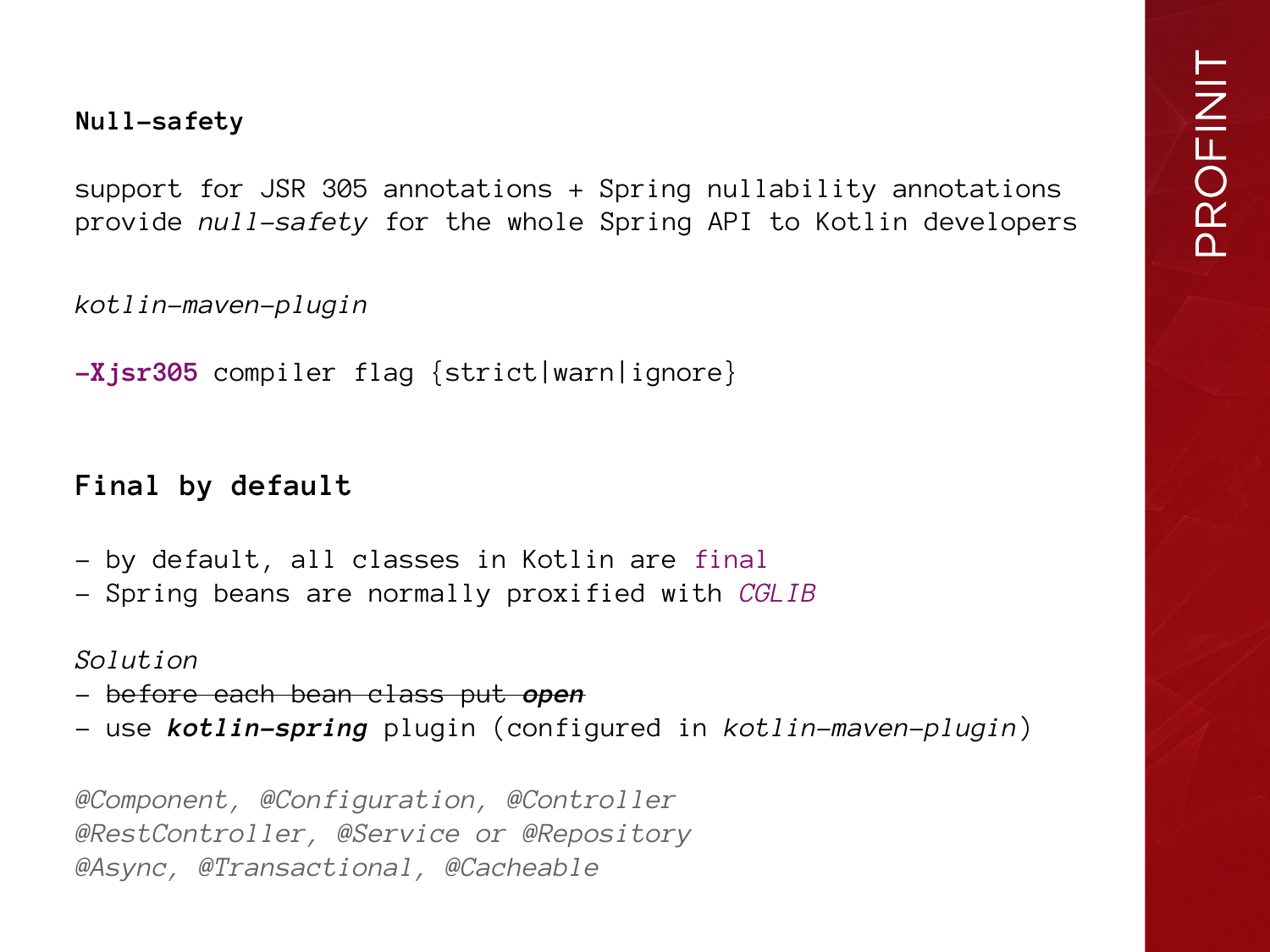

Null-safety

support for JSR 305 annotations + Spring nullability annotations
provide null-safety for the whole Spring API to Kotlin developers
kotlin-maven-plugin

-Xjsr305 compiler flag {strict|warn|ignore}
Final by default

- by default, all classes in Kotlin are final
- Spring beans are normally proxified with CGLIB

Solution
- before each bean class put open
- use kotlin-spring plugin (configured in kotlin-maven-plugin)
@Component, @Configuration, @Controller
@RestController, @Service or @Repository
@Async, @Transactional, @Cacheable